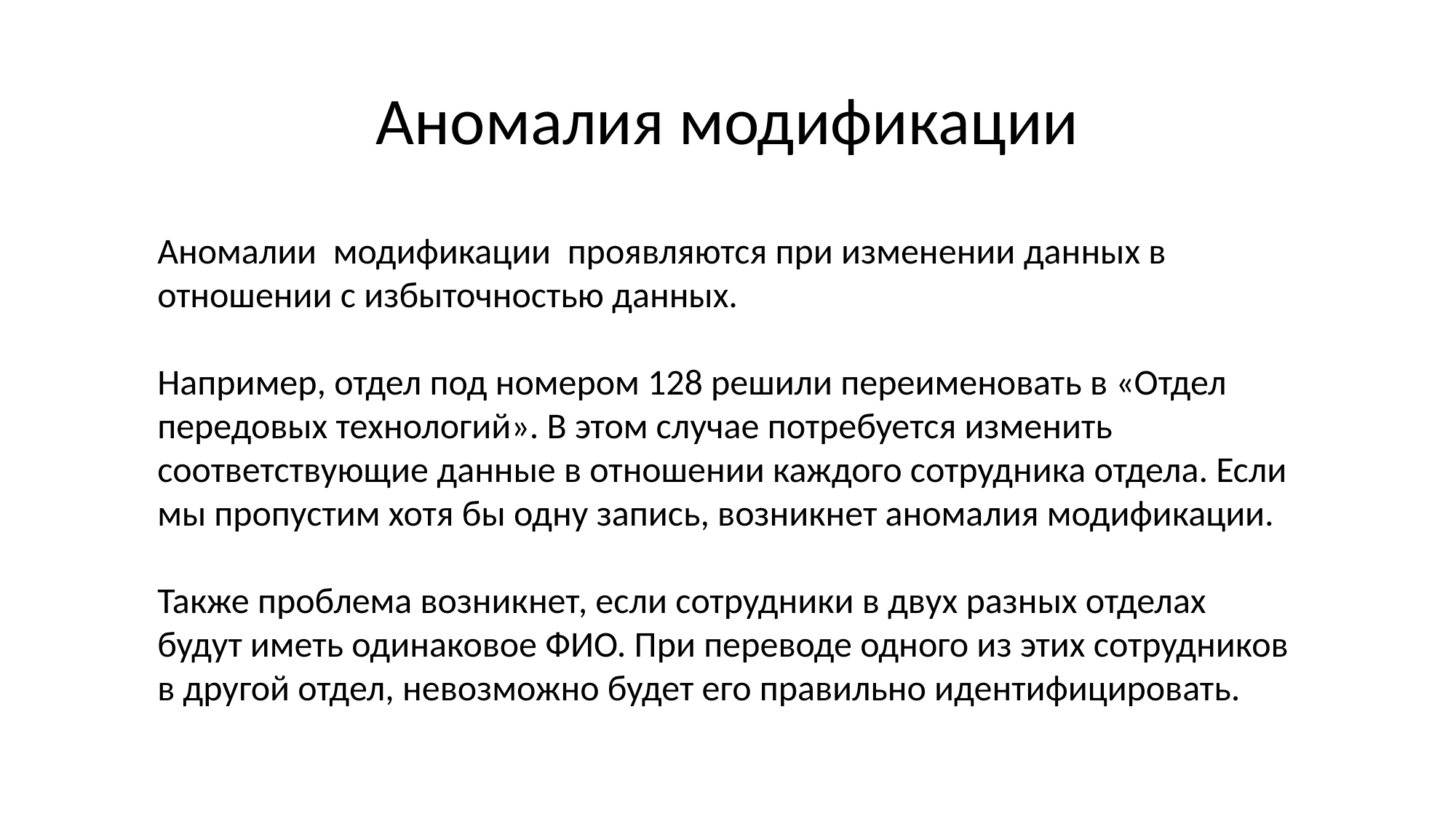

# Аномалия модификации
Аномалии  модификации  проявляются при изменении данных в отношении с избыточностью данных.

Например, отдел под номером 128 решили переименовать в «Отдел передовых технологий». В этом случае потребуется изменить соответствующие данные в отношении каждого сотрудника отдела. Если мы пропустим хотя бы одну запись, возникнет аномалия модификации.

Также проблема возникнет, если сотрудники в двух разных отделах будут иметь одинаковое ФИО. При переводе одного из этих сотрудников в другой отдел, невозможно будет его правильно идентифицировать.